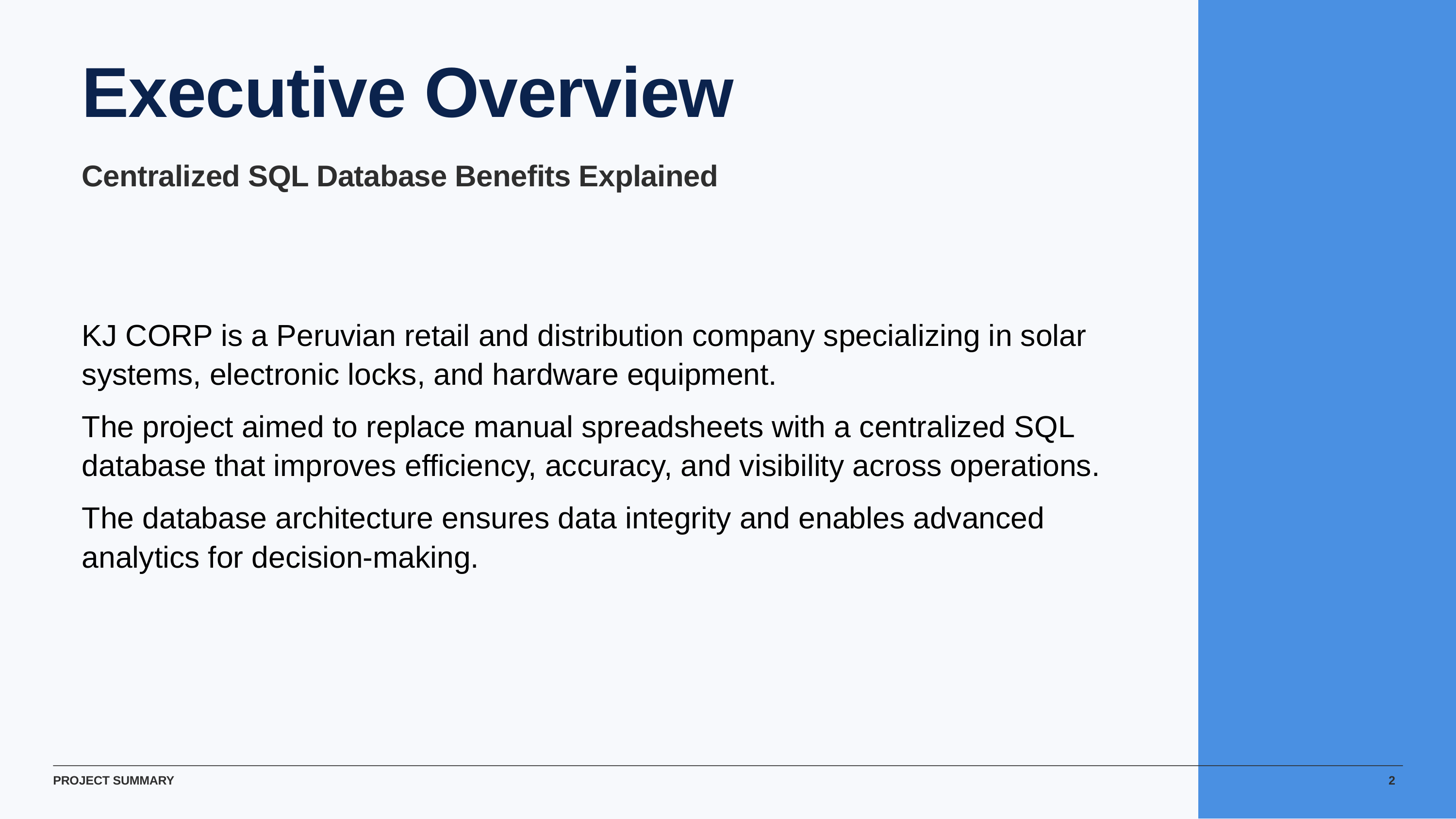

Executive Overview
Centralized SQL Database Benefits Explained
KJ CORP is a Peruvian retail and distribution company specializing in solar systems, electronic locks, and hardware equipment.

The project aimed to replace manual spreadsheets with a centralized SQL database that improves efficiency, accuracy, and visibility across operations.

The database architecture ensures data integrity and enables advanced analytics for decision-making.

2
PROJECT SUMMARY